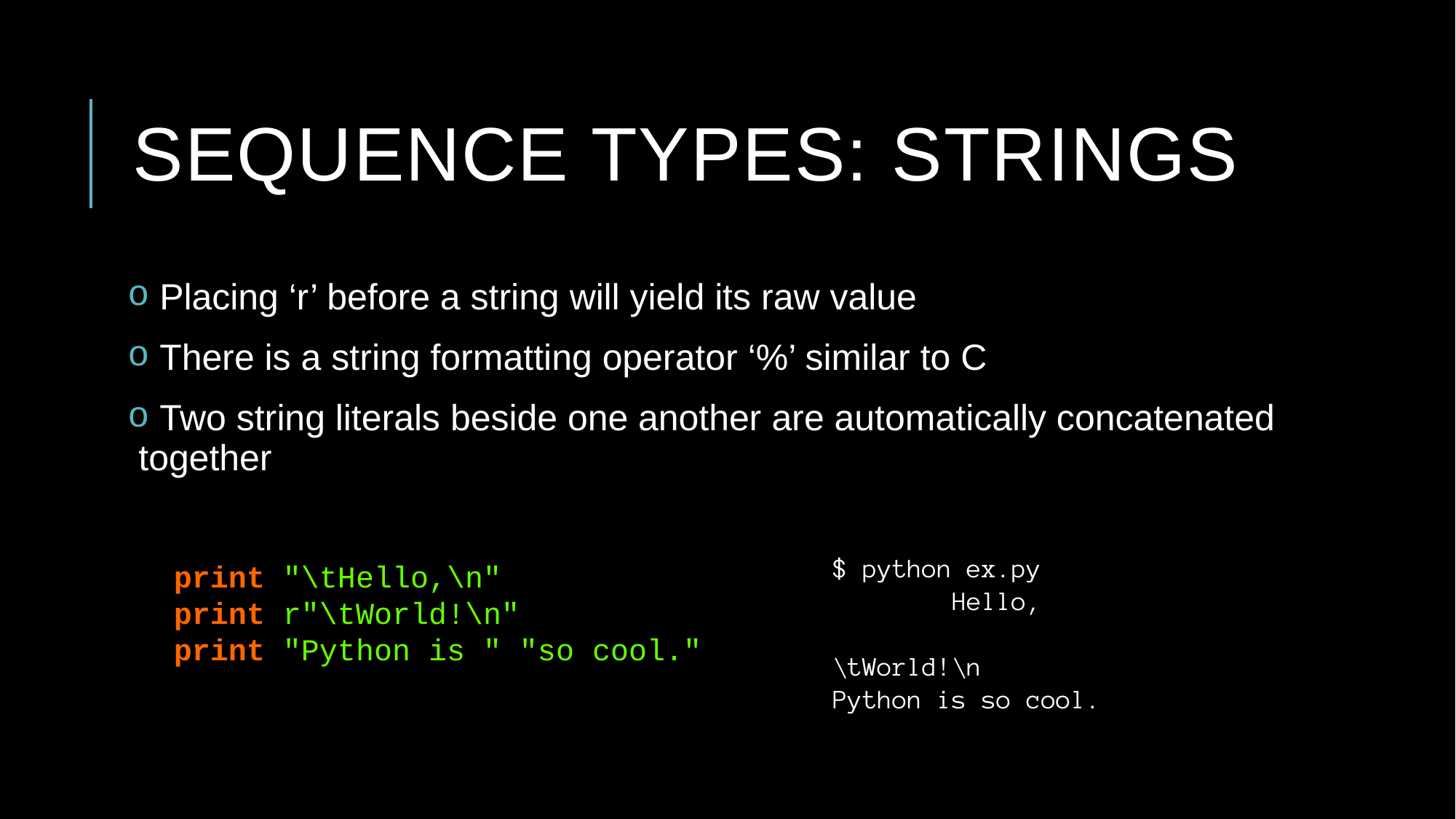

# Sequence types: Strings
 Placing ‘r’ before a string will yield its raw value
 There is a string formatting operator ‘%’ similar to C
 Two string literals beside one another are automatically concatenated together

$ python ex.py
        Hello,

\tWorld!\n
Python is so cool.
print "\tHello,\n"
print r"\tWorld!\n"
print "Python is " "so cool."